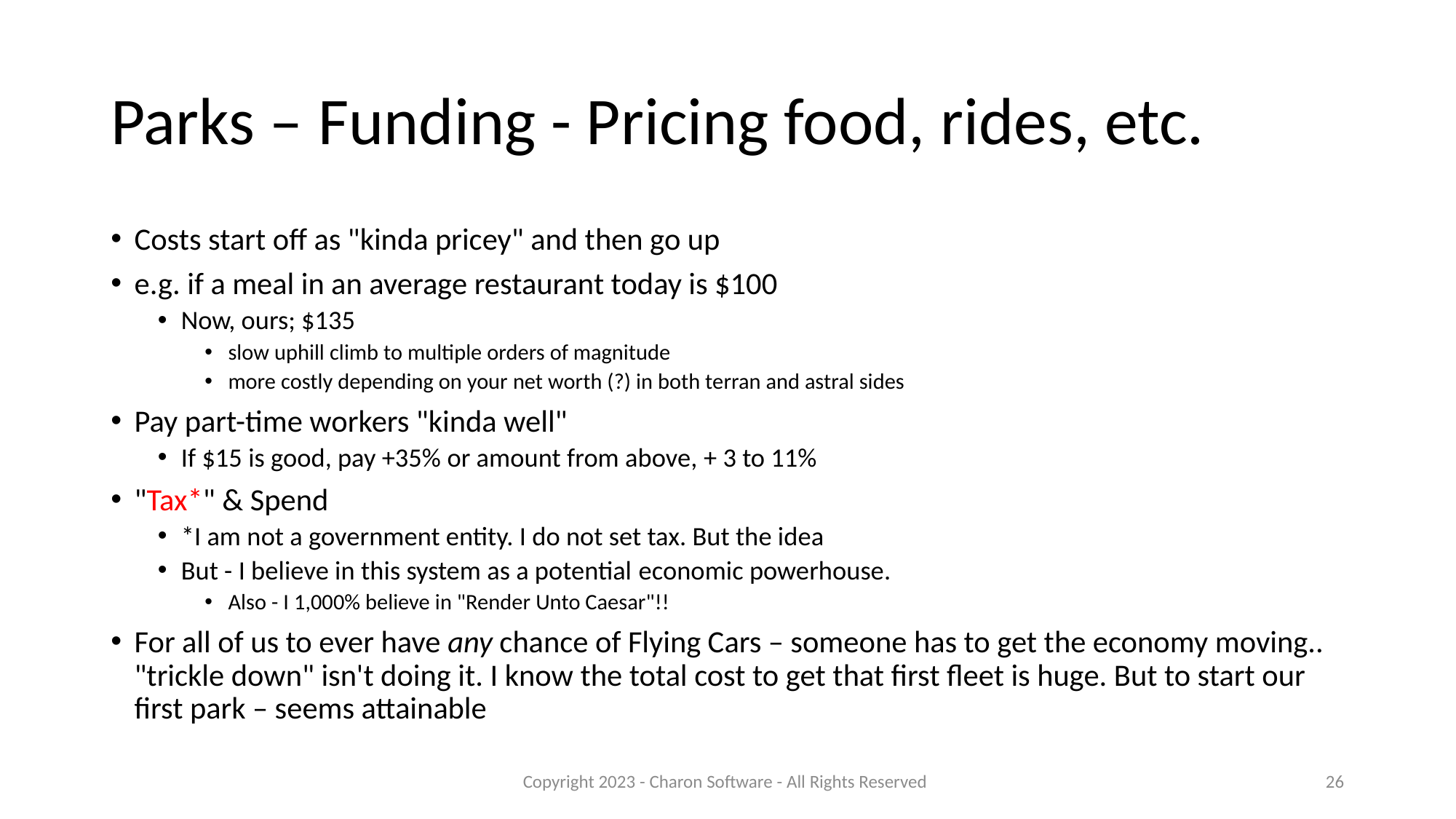

# Parks – Funding - Pricing food, rides, etc.
Costs start off as "kinda pricey" and then go up
e.g. if a meal in an average restaurant today is $100
Now, ours; $135
slow uphill climb to multiple orders of magnitude
more costly depending on your net worth (?) in both terran and astral sides
Pay part-time workers "kinda well"
If $15 is good, pay +35% or amount from above, + 3 to 11%
"Tax*" & Spend
*I am not a government entity. I do not set tax. But the idea
But - I believe in this system as a potential economic powerhouse.
Also - I 1,000% believe in "Render Unto Caesar"!!
For all of us to ever have any chance of Flying Cars – someone has to get the economy moving.. "trickle down" isn't doing it. I know the total cost to get that first fleet is huge. But to start our first park – seems attainable
Copyright 2023 - Charon Software - All Rights Reserved
26